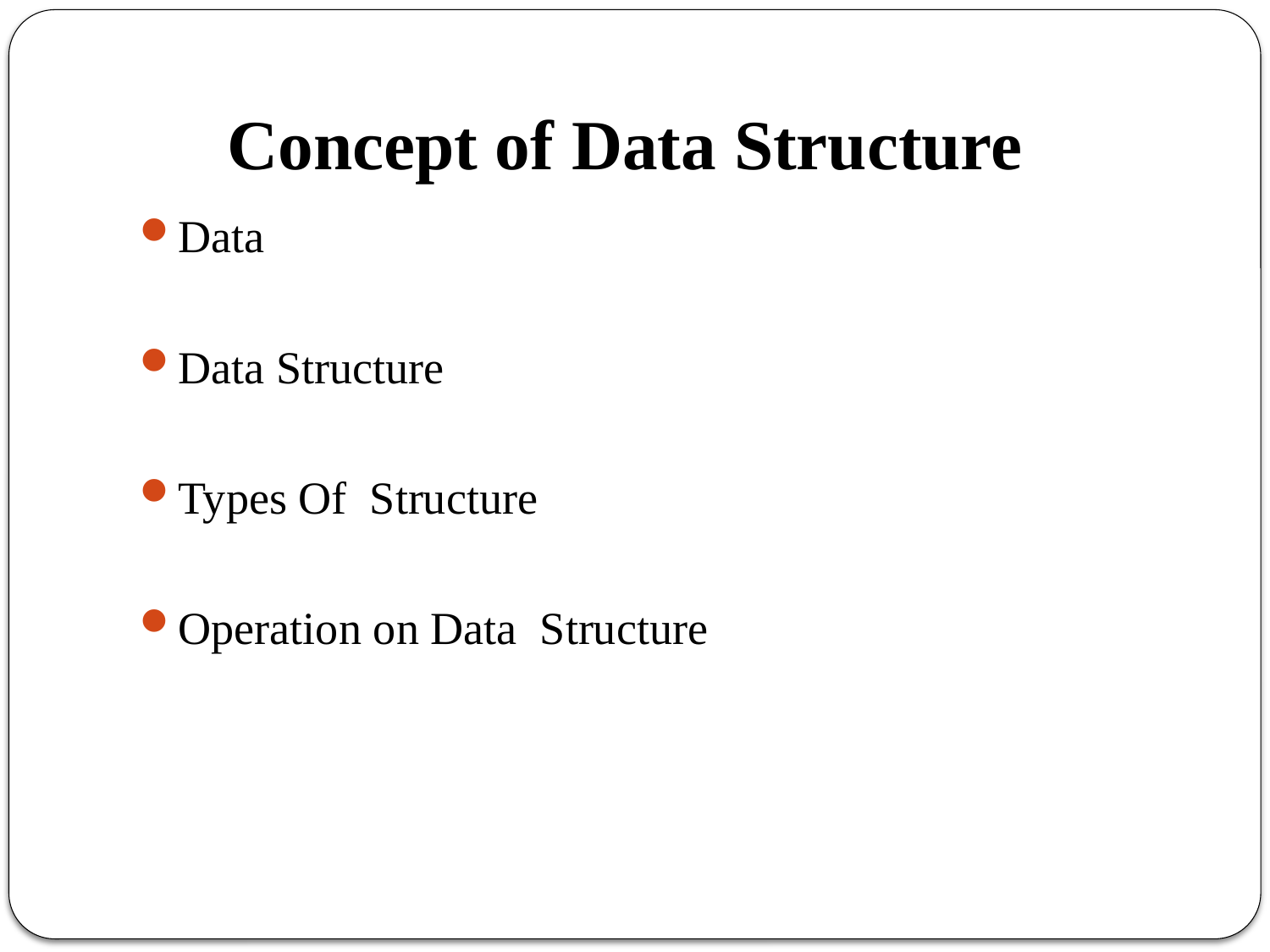

# Concept of Data Structure
Data

Data Structure

Types Of  Structure

Operation on Data  Structure